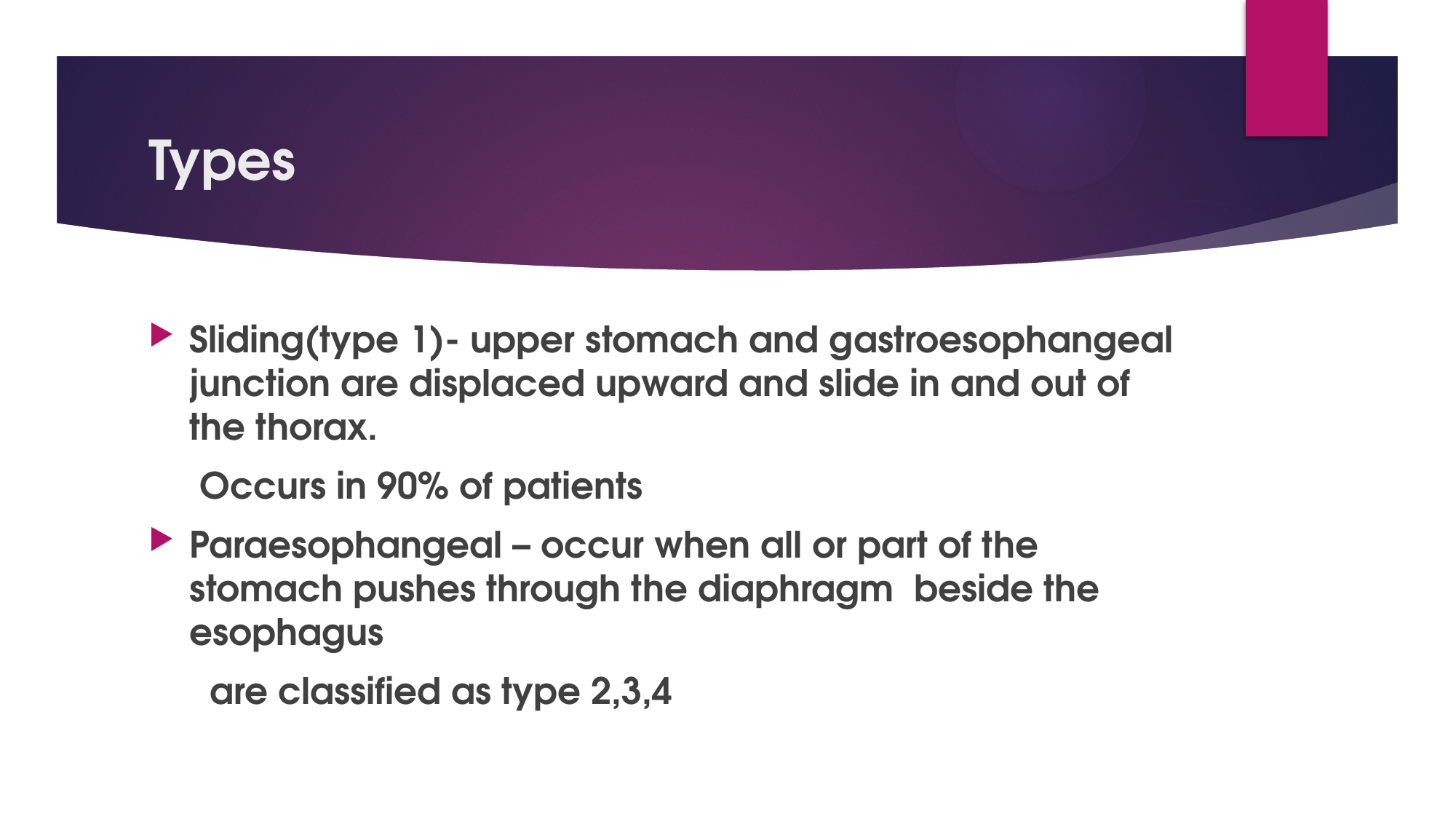

# Types
Sliding(type 1)- upper stomach and gastroesophangeal junction are displaced upward and slide in and out of the thorax.
     Occurs in 90% of patients
Paraesophangeal – occur when all or part of the stomach pushes through the diaphragm  beside the esophagus
      are classified as type 2,3,4